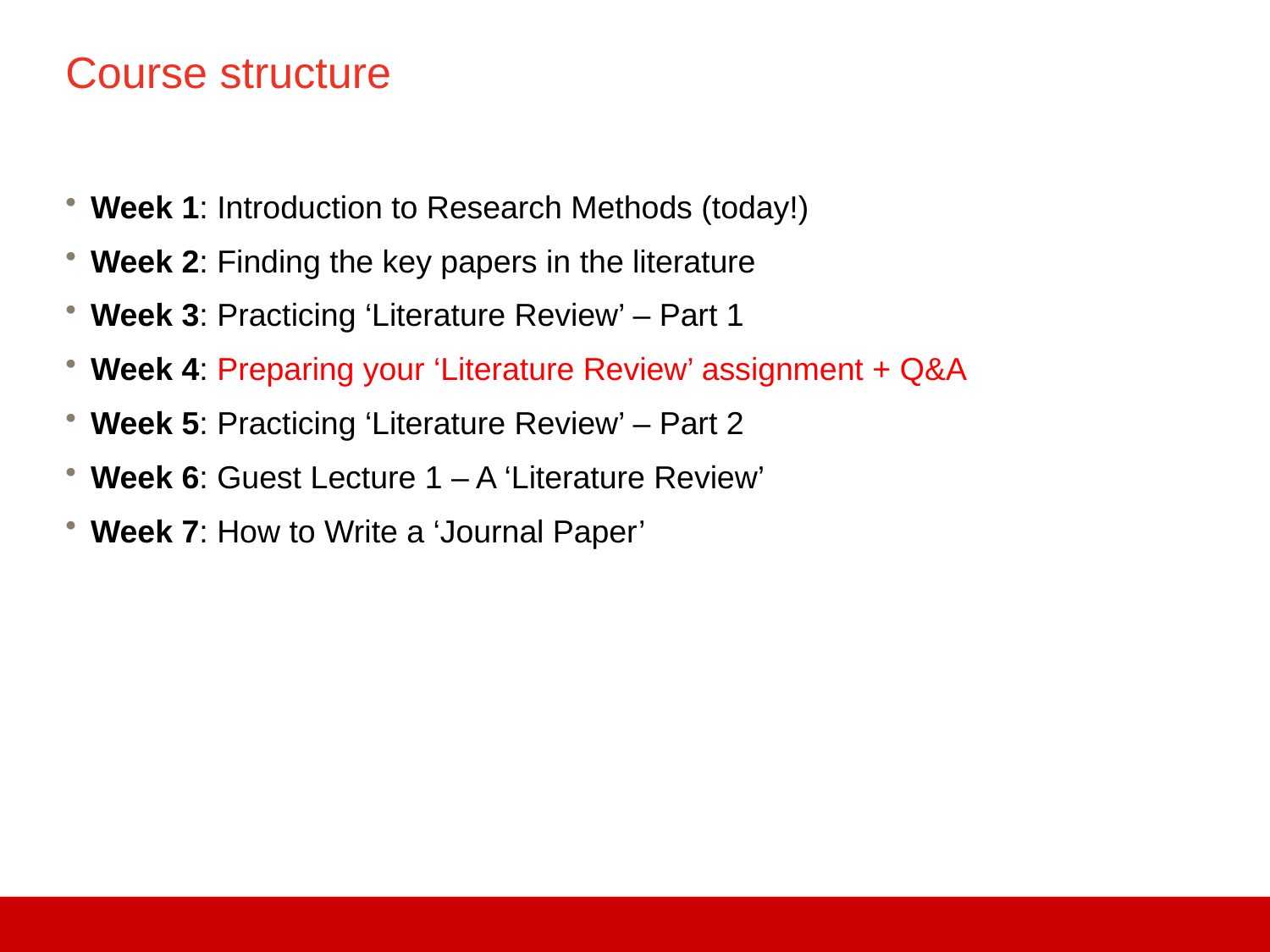

# Course structure
Week 1: Introduction to Research Methods (today!)
Week 2: Finding the key papers in the literature
Week 3: Practicing ‘Literature Review’ – Part 1
Week 4: Preparing your ‘Literature Review’ assignment + Q&A
Week 5: Practicing ‘Literature Review’ – Part 2
Week 6: Guest Lecture 1 – A ‘Literature Review’
Week 7: How to Write a ‘Journal Paper’